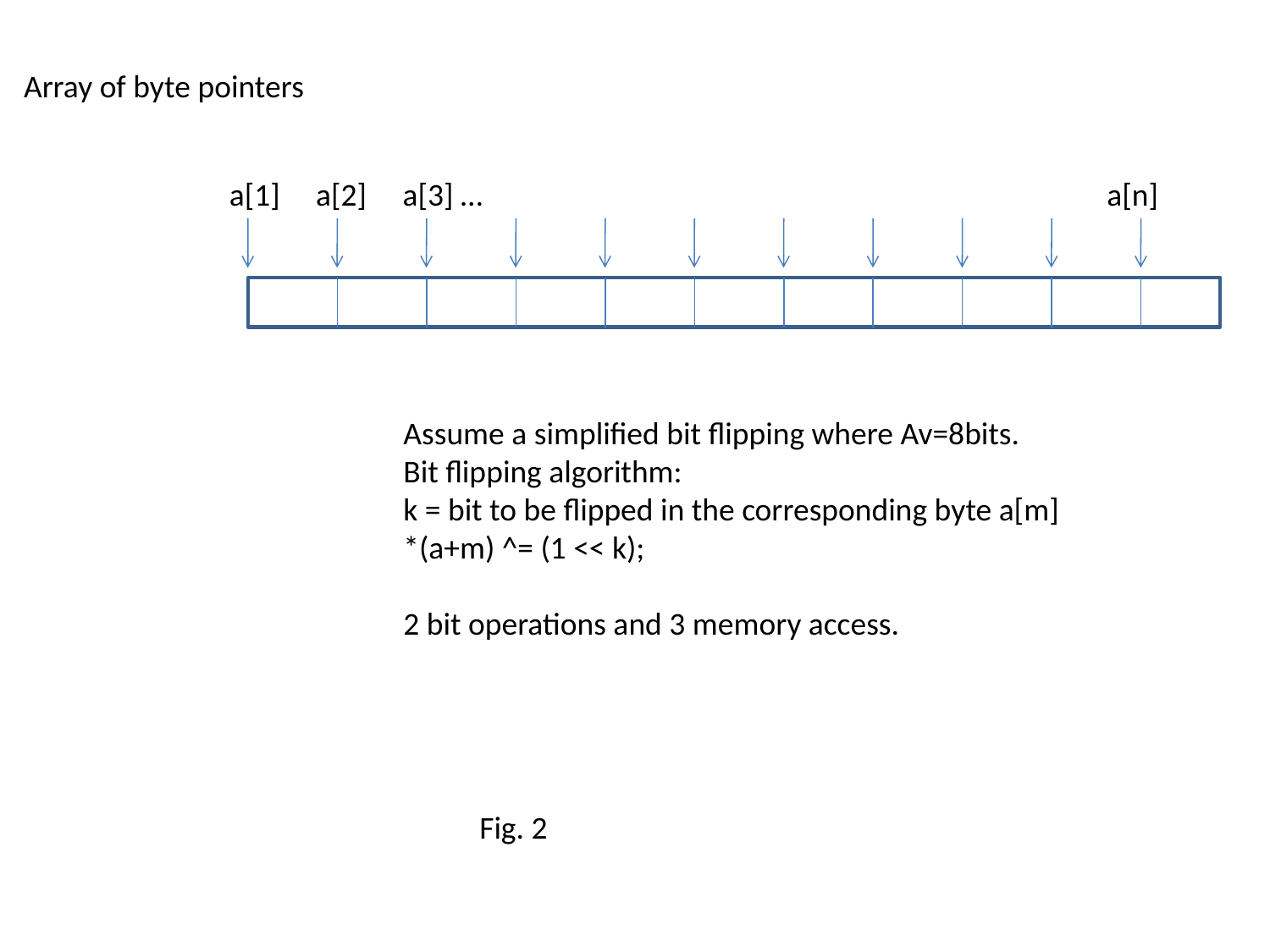

Array of byte pointers
a[1]     a[2]     a[3] …                                                                                       a[n]

Assume a simplified bit flipping where Av=8bits.
Bit flipping algorithm:
k = bit to be flipped in the corresponding byte a[m]
*(a+m) ^= (1 << k);

2 bit operations and 3 memory access.
Fig. 2